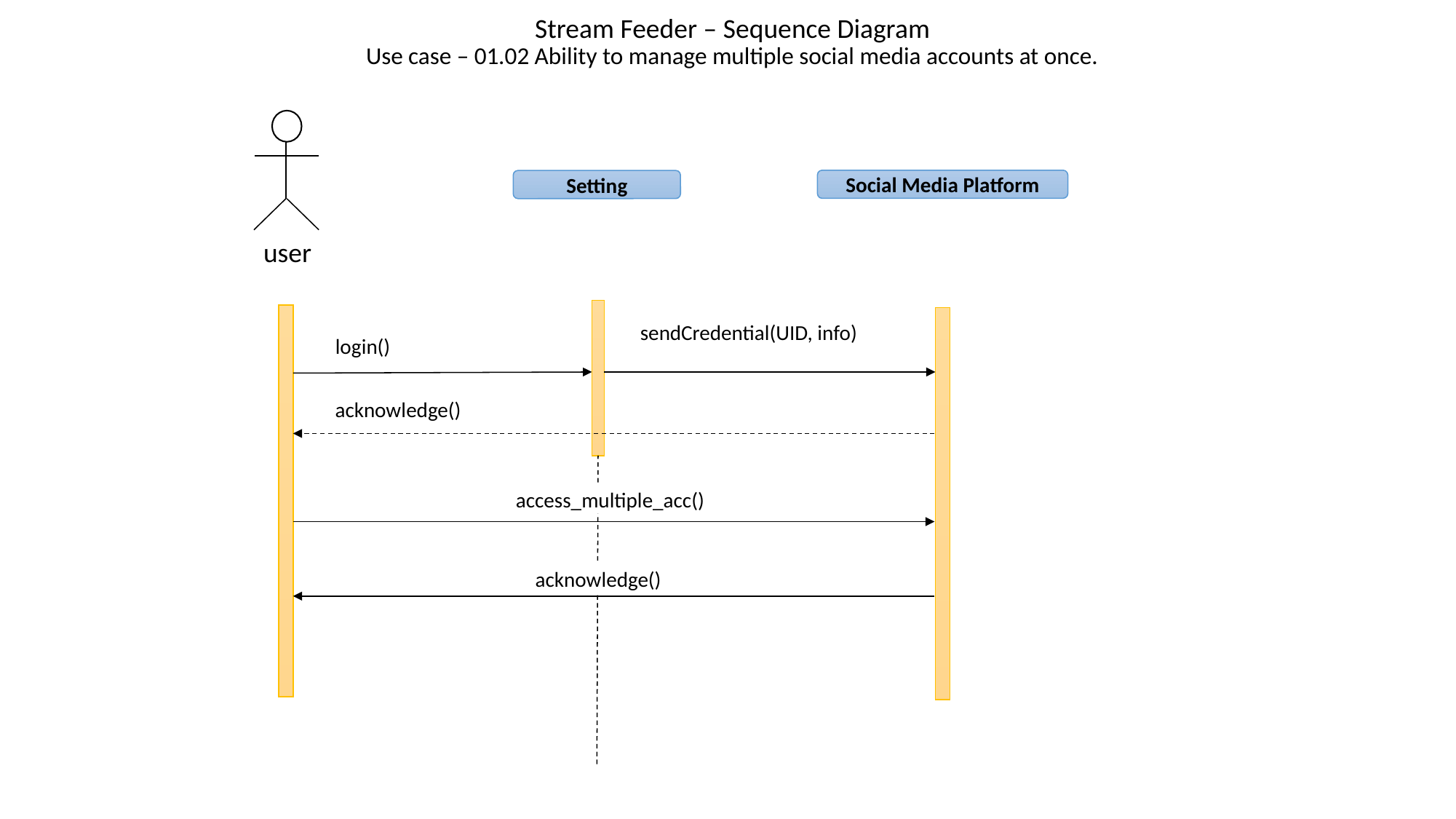

Stream Feeder – Sequence Diagram
Use case – 01.02 Ability to manage multiple social media accounts at once.

Social Media Platform
Setting
user

sendCredential(UID, info)
  login()
acknowledge()
access_multiple_acc()

acknowledge()